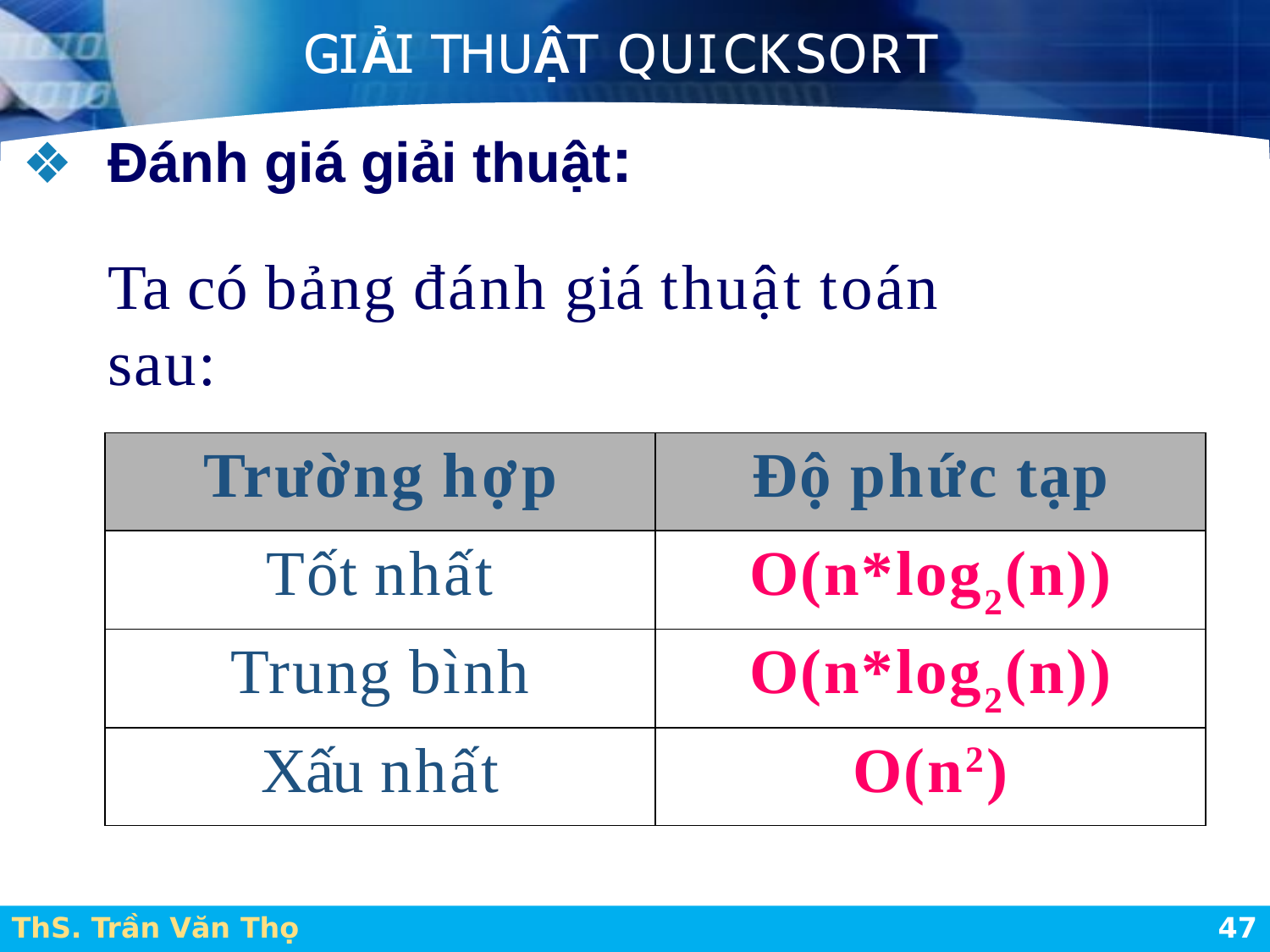

# GIẢI THUẬT QUICKSORT
Đánh giá giải thuật:
Ta có bảng đánh giá thuật toán sau:
| Trường hợp | Độ phức tạp |
| --- | --- |
| Tốt nhất | O(n\*log2(n)) |
| Trung bình | O(n\*log2(n)) |
| Xấu nhất | O(n2) |
ThS. Trần Văn Thọ
47